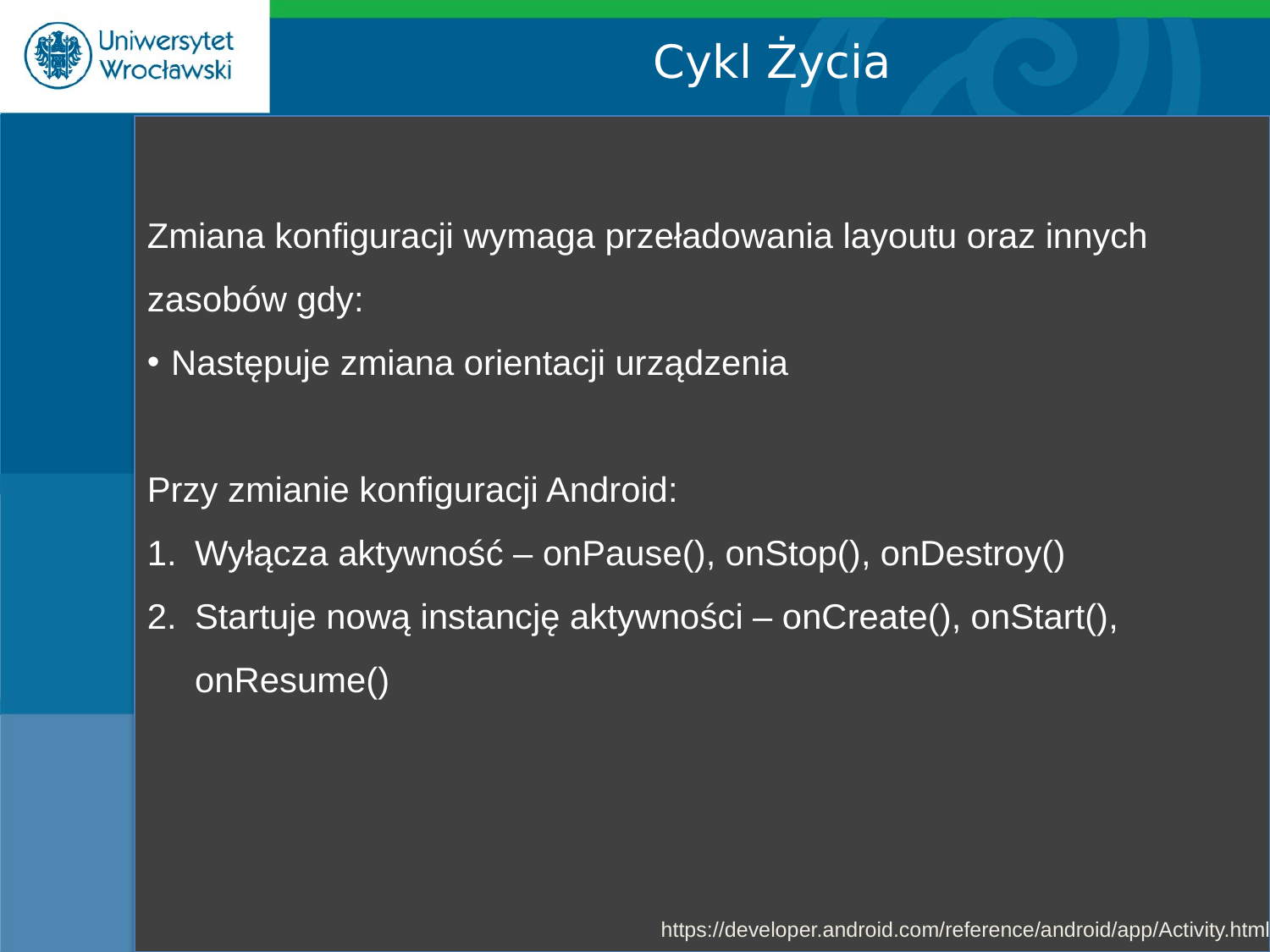

Cykl Życia

Zmiana konfiguracji wymaga przeładowania layoutu oraz innych zasobów gdy:
Następuje zmiana orientacji urządzenia

Przy zmianie konfiguracji Android:
Wyłącza aktywność – onPause(), onStop(), onDestroy()
Startuje nową instancję aktywności – onCreate(), onStart(), onResume()
https://developer.android.com/reference/android/app/Activity.html